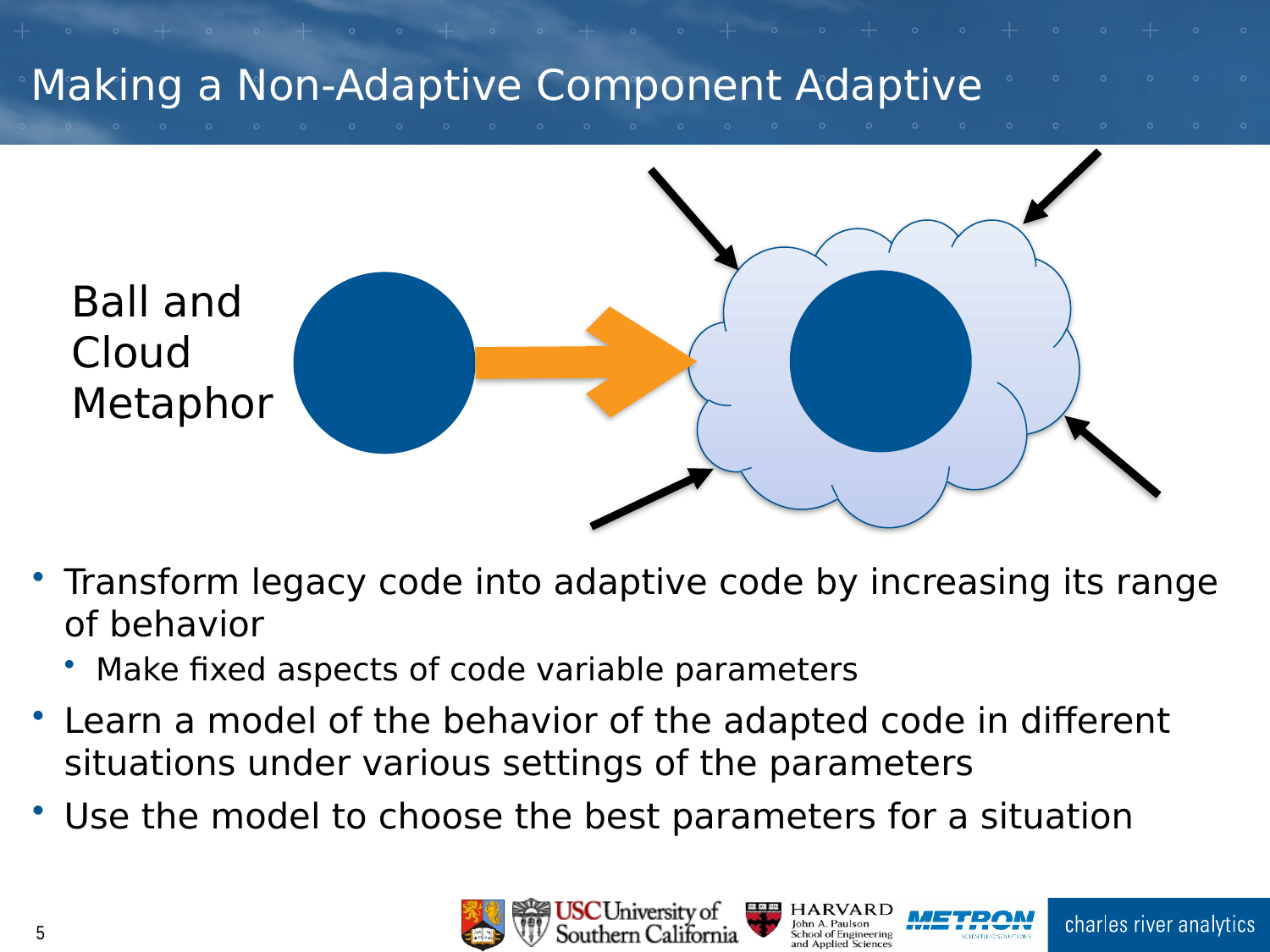

# Making a Non-Adaptive Component Adaptive

Ball and Cloud Metaphor
Transform legacy code into adaptive code by increasing its range of behavior
Make fixed aspects of code variable parameters
Learn a model of the behavior of the adapted code in different situations under various settings of the parameters
Use the model to choose the best parameters for a situation
5